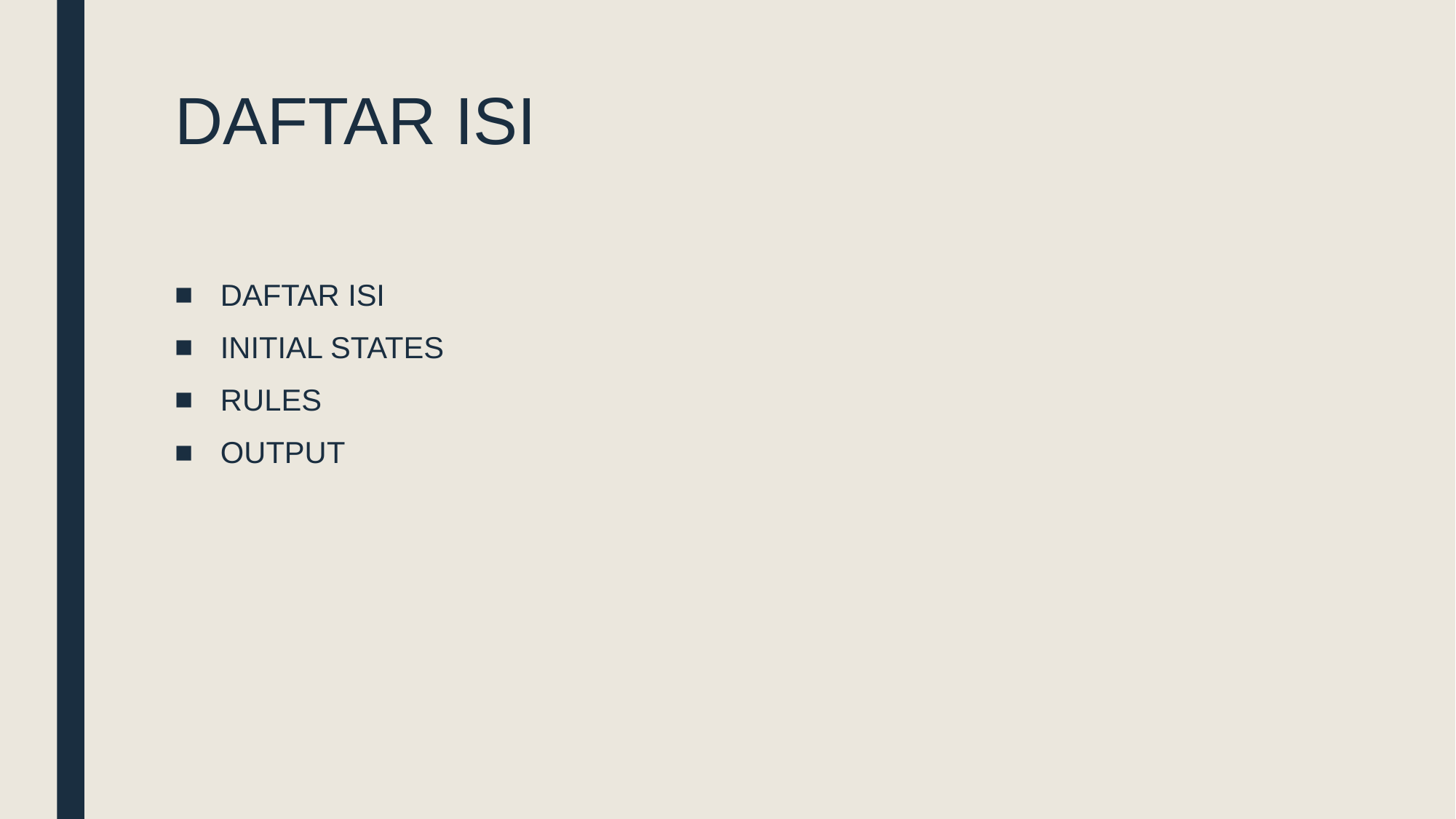

# DAFTAR ISI
DAFTAR ISI
INITIAL STATES
RULES
OUTPUT